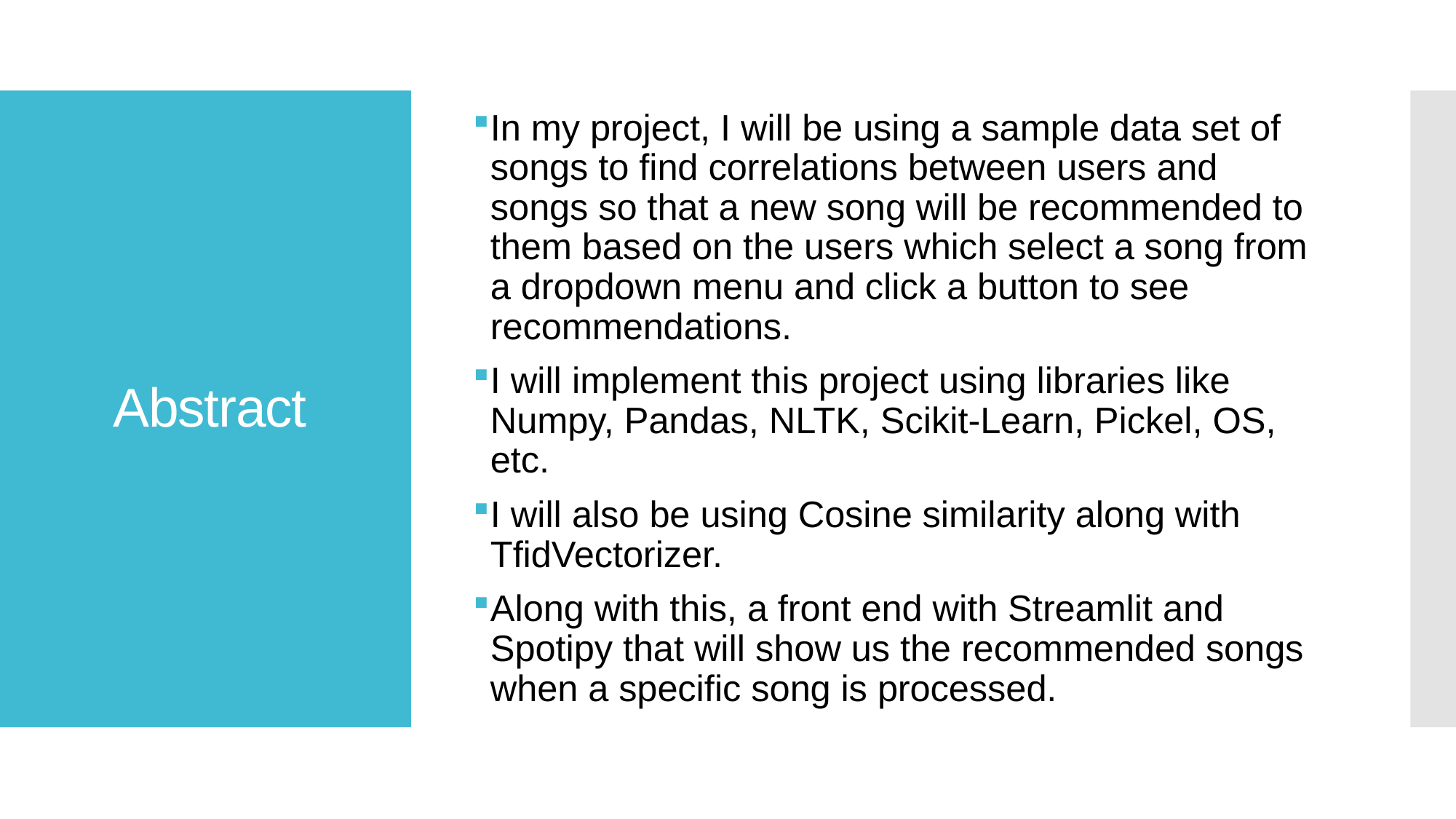

In my project, I will be using a sample data set of songs to find correlations between users and songs so that a new song will be recommended to them based on the users which select a song from a dropdown menu and click a button to see recommendations.
I will implement this project using libraries like Numpy, Pandas, NLTK, Scikit-Learn, Pickel, OS, etc.
I will also be using Cosine similarity along with TfidVectorizer.
Along with this, a front end with Streamlit and Spotipy that will show us the recommended songs when a specific song is processed.
# Abstract